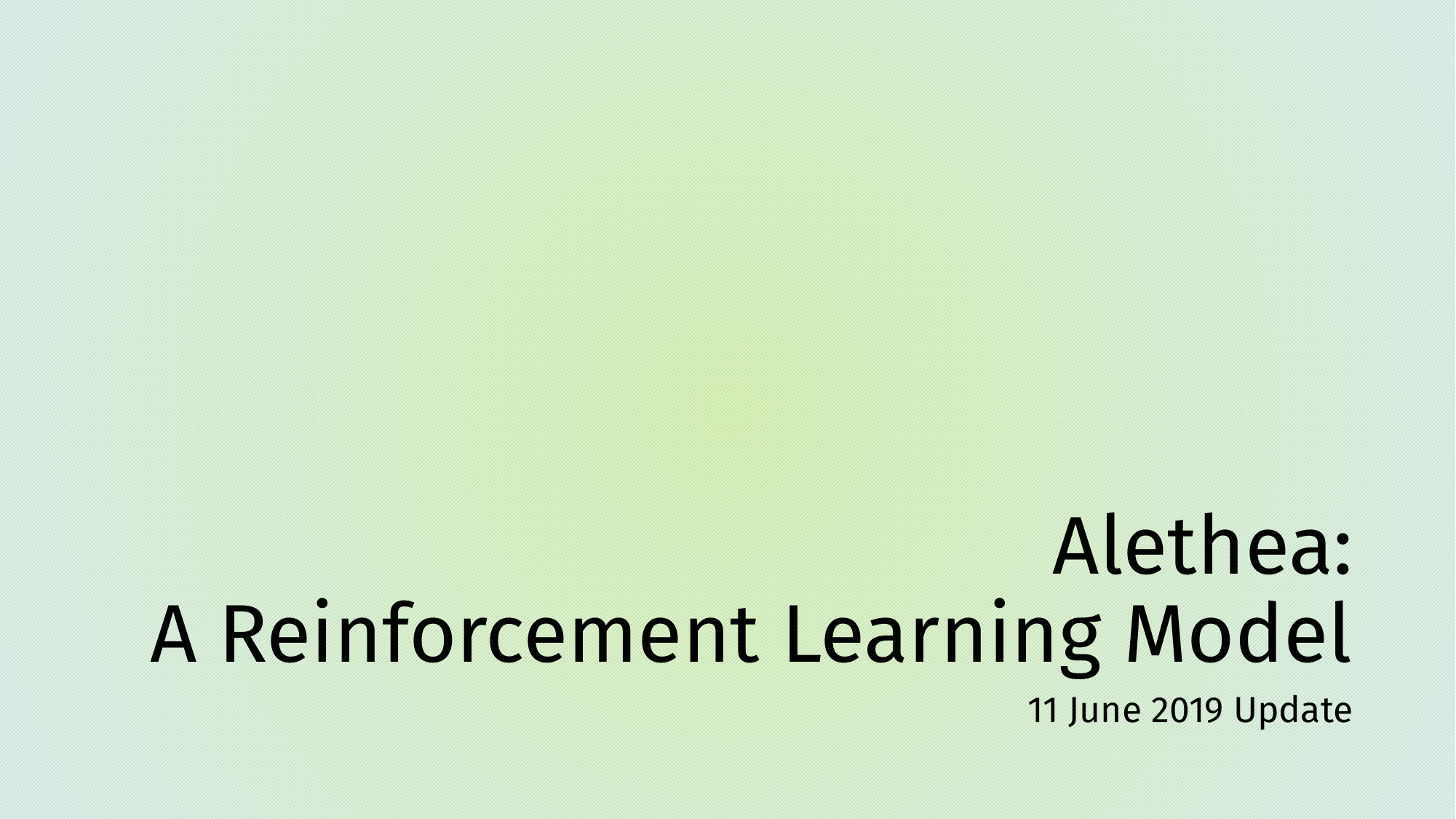

# Alethea: A Reinforcement Learning Model
11 June 2019 Update